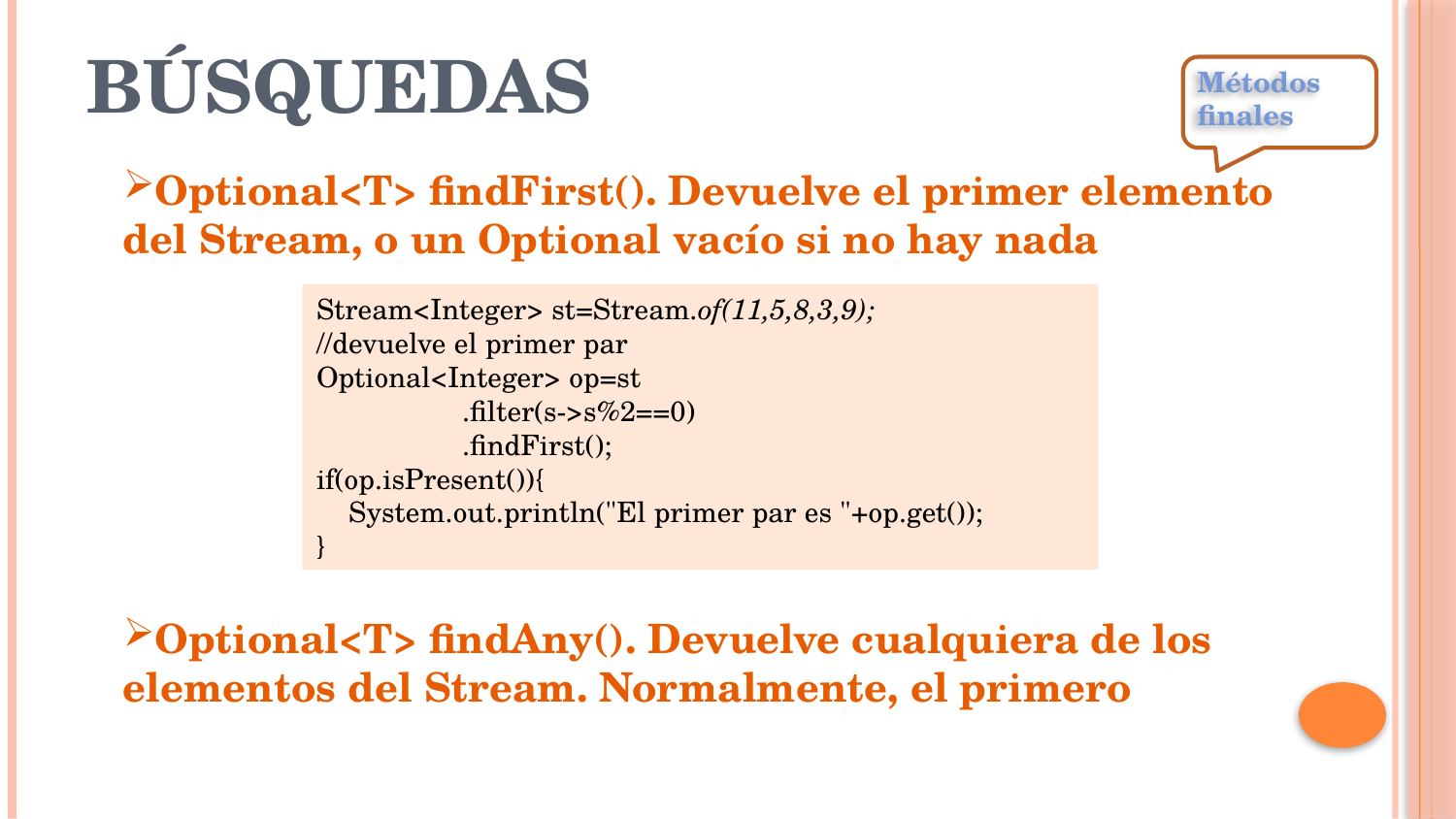

# Búsquedas

Métodos finales
Optional<T> findFirst(). Devuelve el primer elemento del Stream, o un Optional vacío si no hay nada

Optional<T> findAny(). Devuelve cualquiera de los elementos del Stream. Normalmente, el primero

Stream<Integer> st=Stream.of(11,5,8,3,9);
//devuelve el primer par
Optional<Integer> op=st
	.filter(s->s%2==0)
	.findFirst();
if(op.isPresent()){
    System.out.println("El primer par es "+op.get());
}